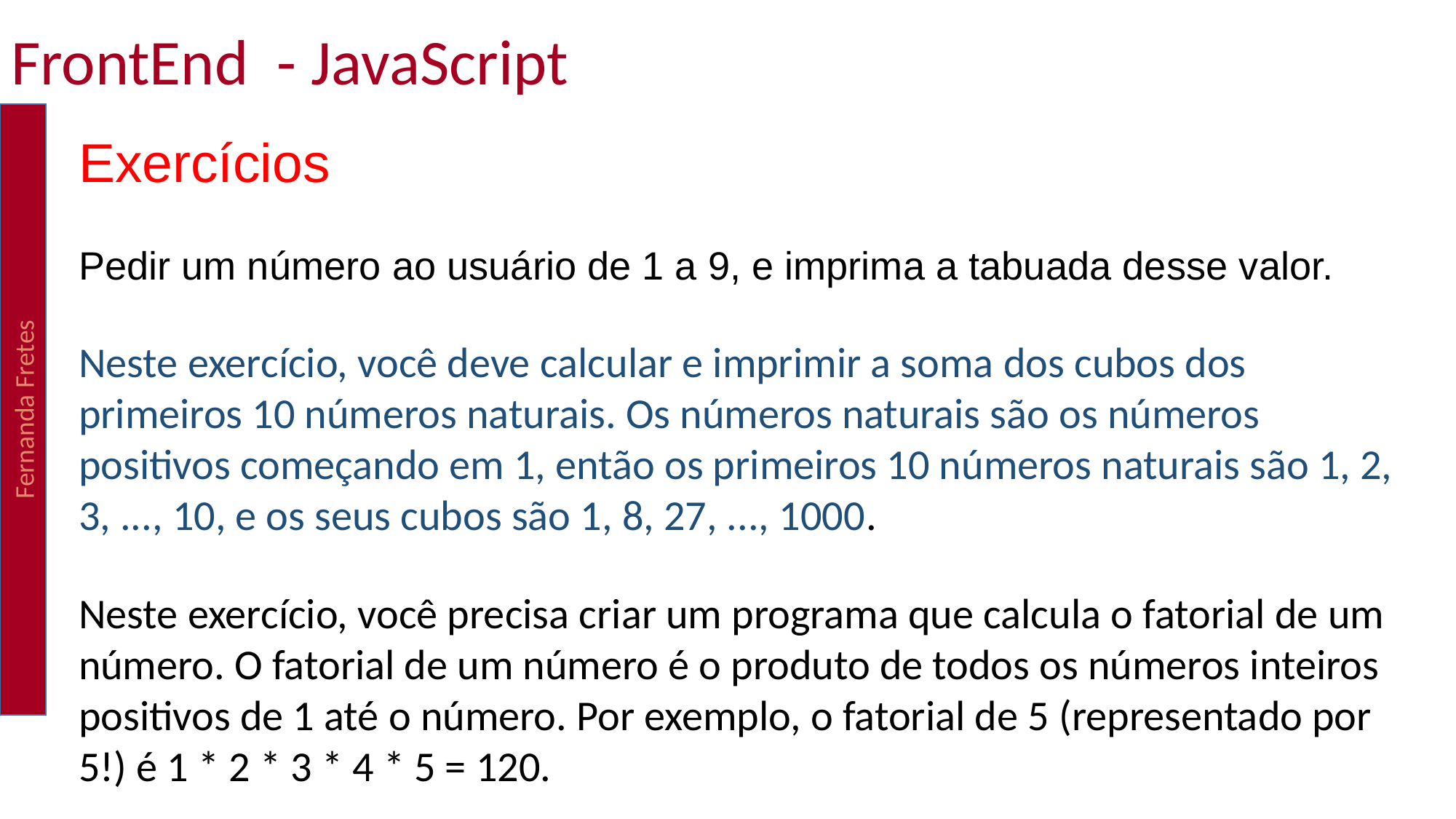

FrontEnd  - JavaScript
Fernanda Fretes
Exercícios

Pedir um número ao usuário de 1 a 9, e imprima a tabuada desse valor.

Neste exercício, você deve calcular e imprimir a soma dos cubos dos primeiros 10 números naturais. Os números naturais são os números positivos começando em 1, então os primeiros 10 números naturais são 1, 2, 3, ..., 10, e os seus cubos são 1, 8, 27, ..., 1000.

Neste exercício, você precisa criar um programa que calcula o fatorial de um número. O fatorial de um número é o produto de todos os números inteiros positivos de 1 até o número. Por exemplo, o fatorial de 5 (representado por 5!) é 1 * 2 * 3 * 4 * 5 = 120.